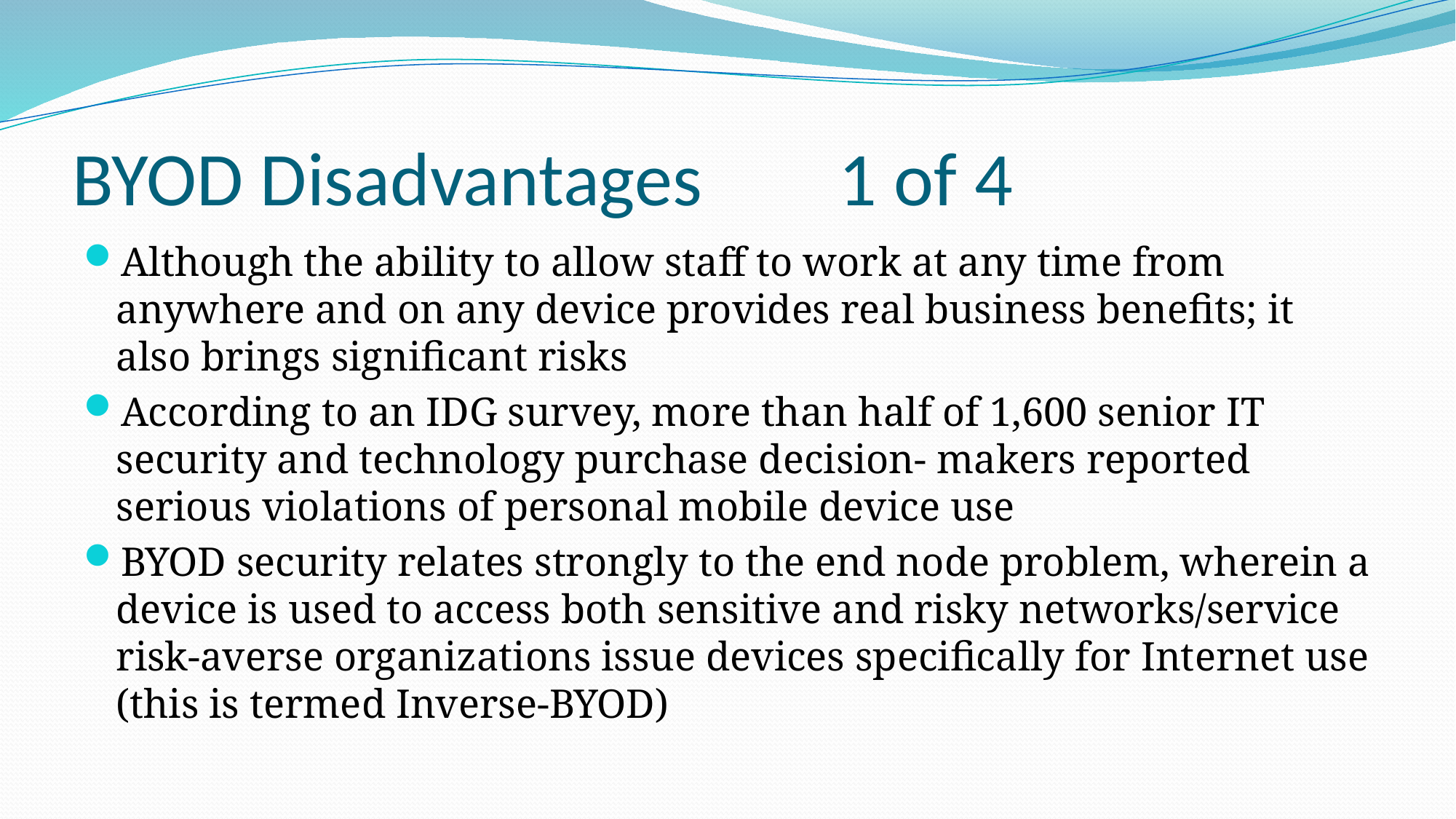

# BYOD Disadvantages        1 of 4
Although the ability to allow staff to work at any time from anywhere and on any device provides real business benefits; it also brings significant risks
According to an IDG survey, more than half of 1,600 senior IT security and technology purchase decision- makers reported serious violations of personal mobile device use
BYOD security relates strongly to the end node problem, wherein a device is used to access both sensitive and risky networks/service risk-averse organizations issue devices specifically for Internet use (this is termed Inverse-BYOD)